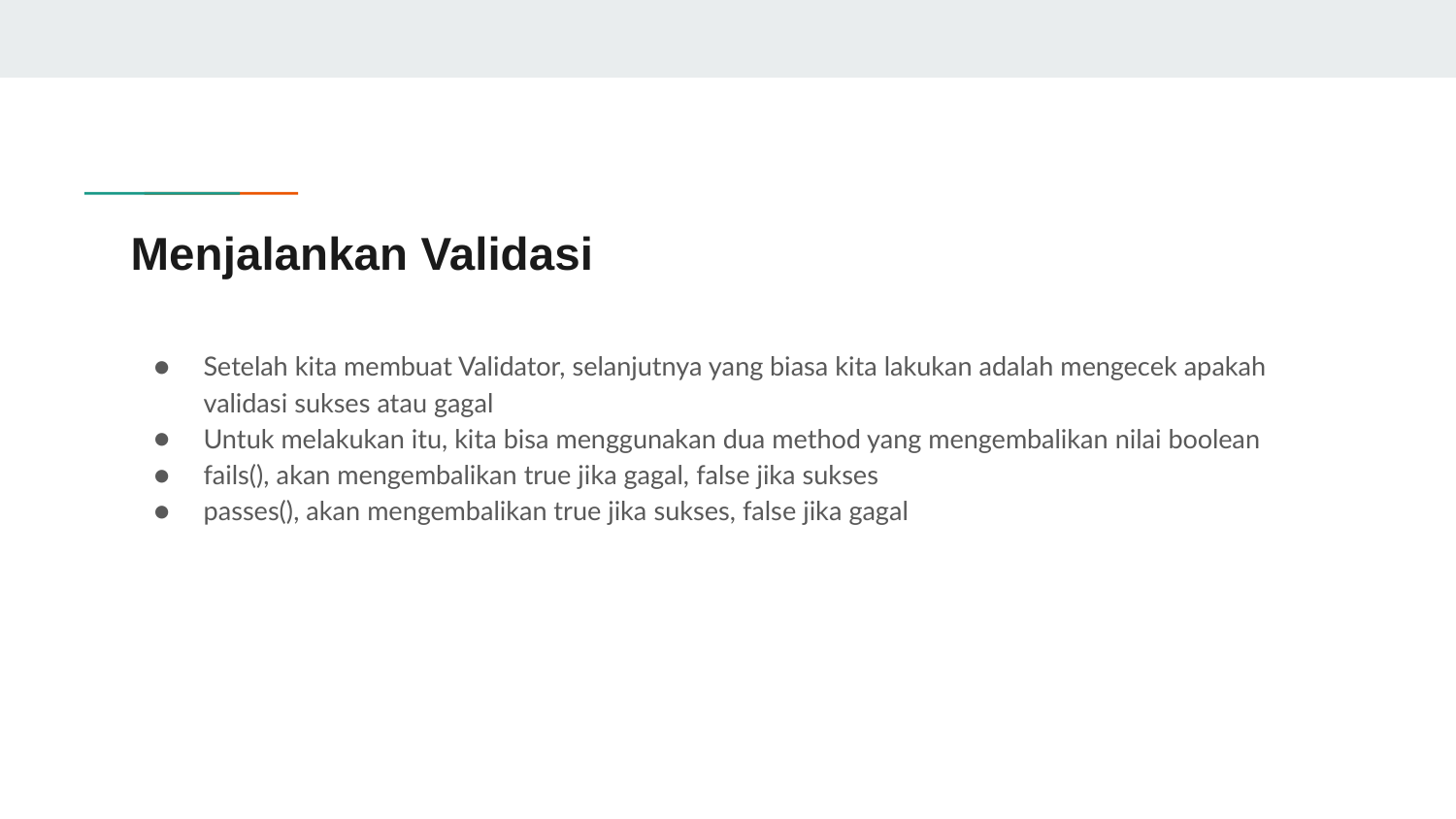

# Menjalankan Validasi
Setelah kita membuat Validator, selanjutnya yang biasa kita lakukan adalah mengecek apakah validasi sukses atau gagal
Untuk melakukan itu, kita bisa menggunakan dua method yang mengembalikan nilai boolean
fails(), akan mengembalikan true jika gagal, false jika sukses
passes(), akan mengembalikan true jika sukses, false jika gagal